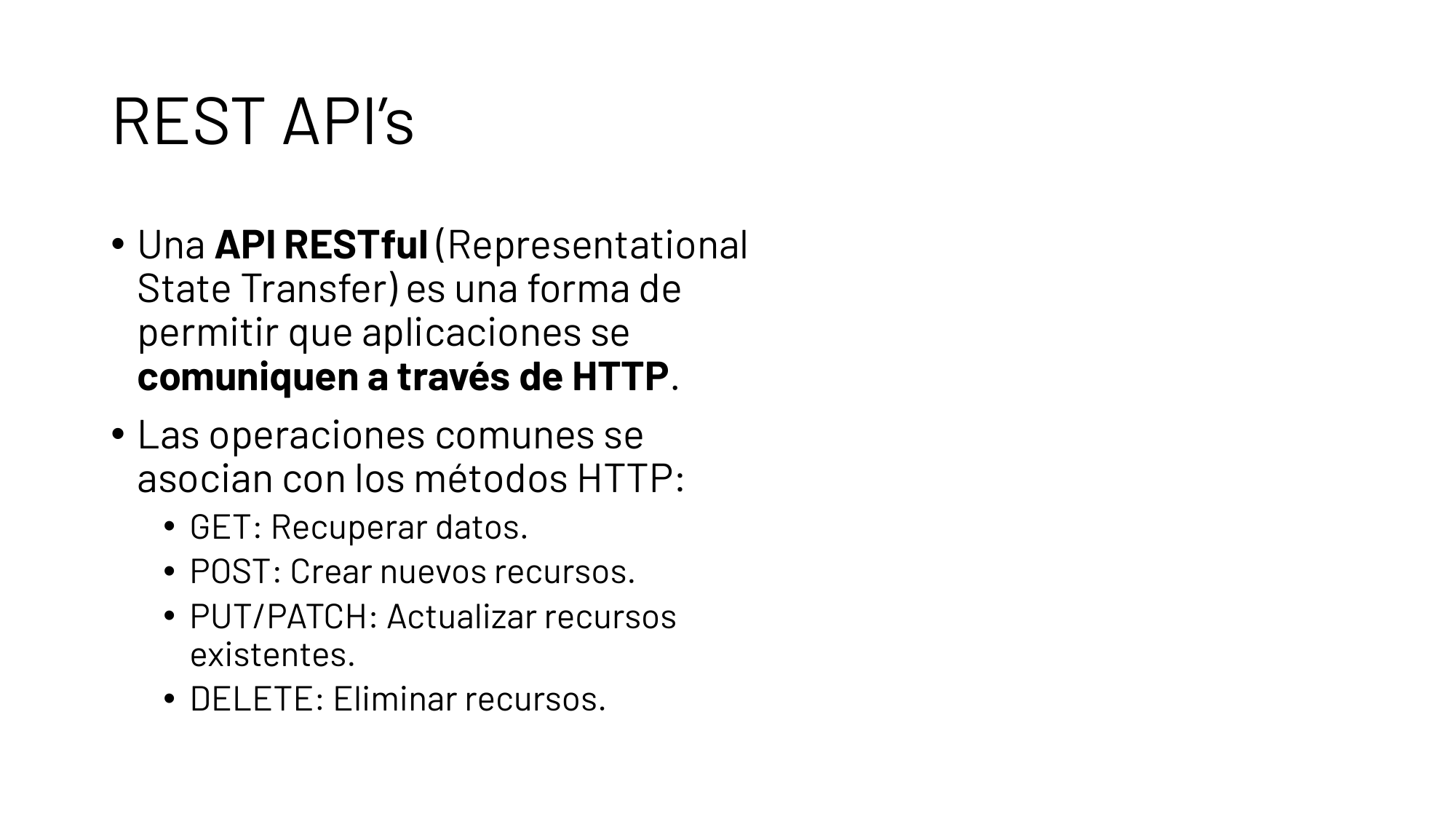

# REST API’s
Una API RESTful (Representational State Transfer) es una forma de permitir que aplicaciones se comuniquen a través de HTTP.
Las operaciones comunes se asocian con los métodos HTTP:
GET: Recuperar datos.
POST: Crear nuevos recursos.
PUT/PATCH: Actualizar recursos existentes.
DELETE: Eliminar recursos.